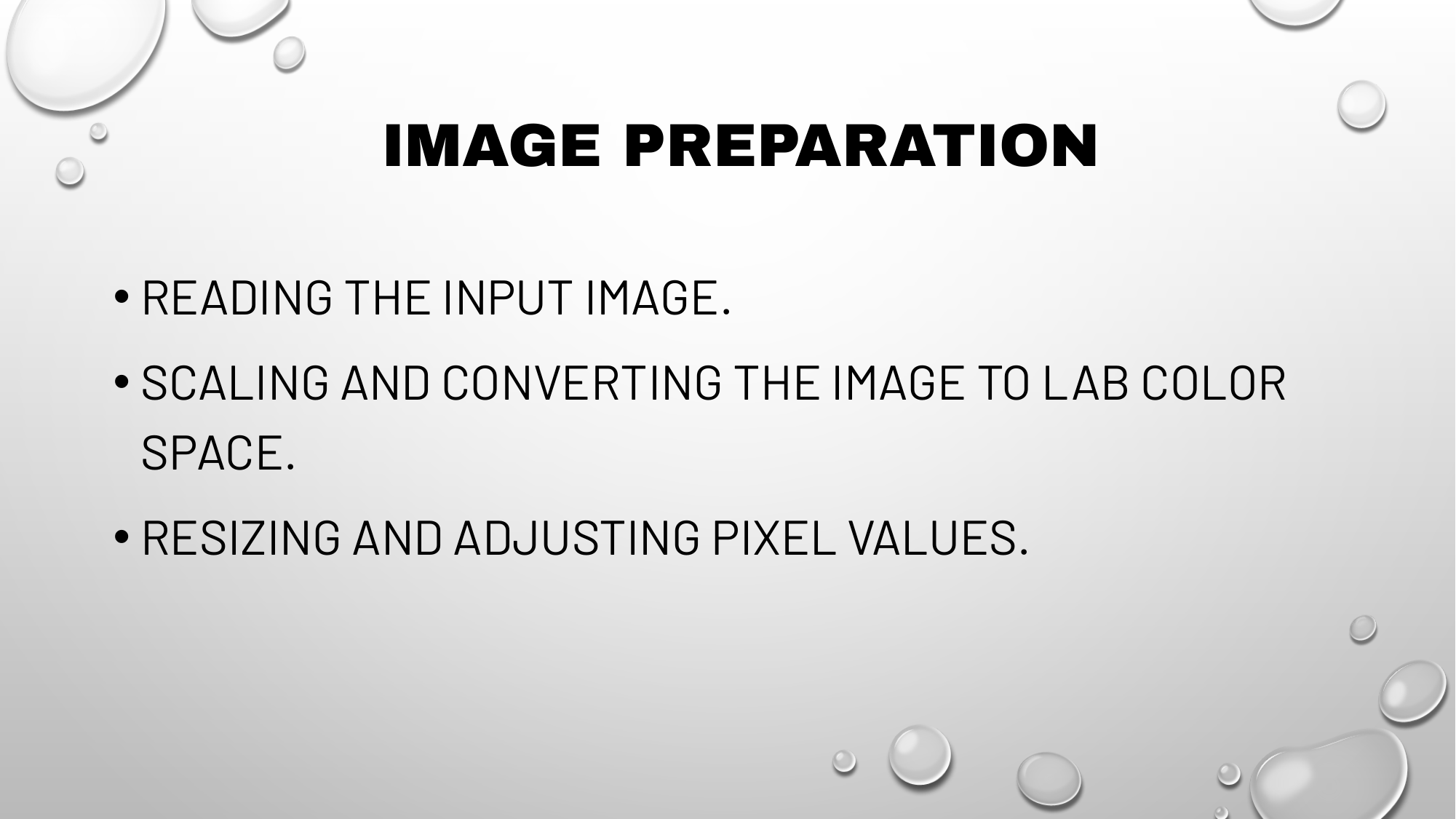

# Image preparation
Reading the input image.
Scaling and converting the image to lab color space.
Resizing and adjusting pixel values.